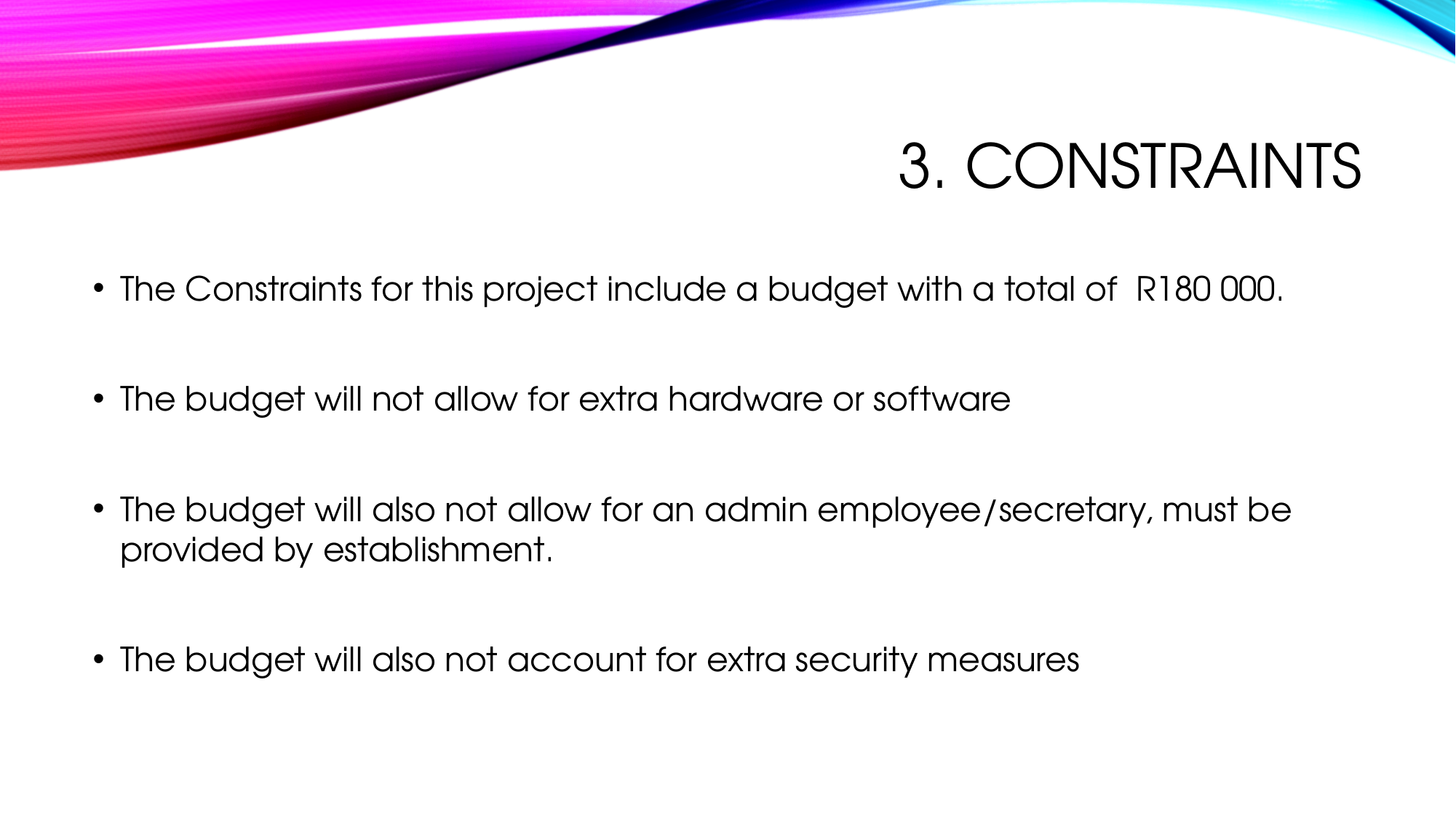

# 3. CONSTRAINTS
The Constraints for this project include a budget with a total of  R180 000.

The budget will not allow for extra hardware or software

The budget will also not allow for an admin employee/secretary, must be provided by establishment.

The budget will also not account for extra security measures